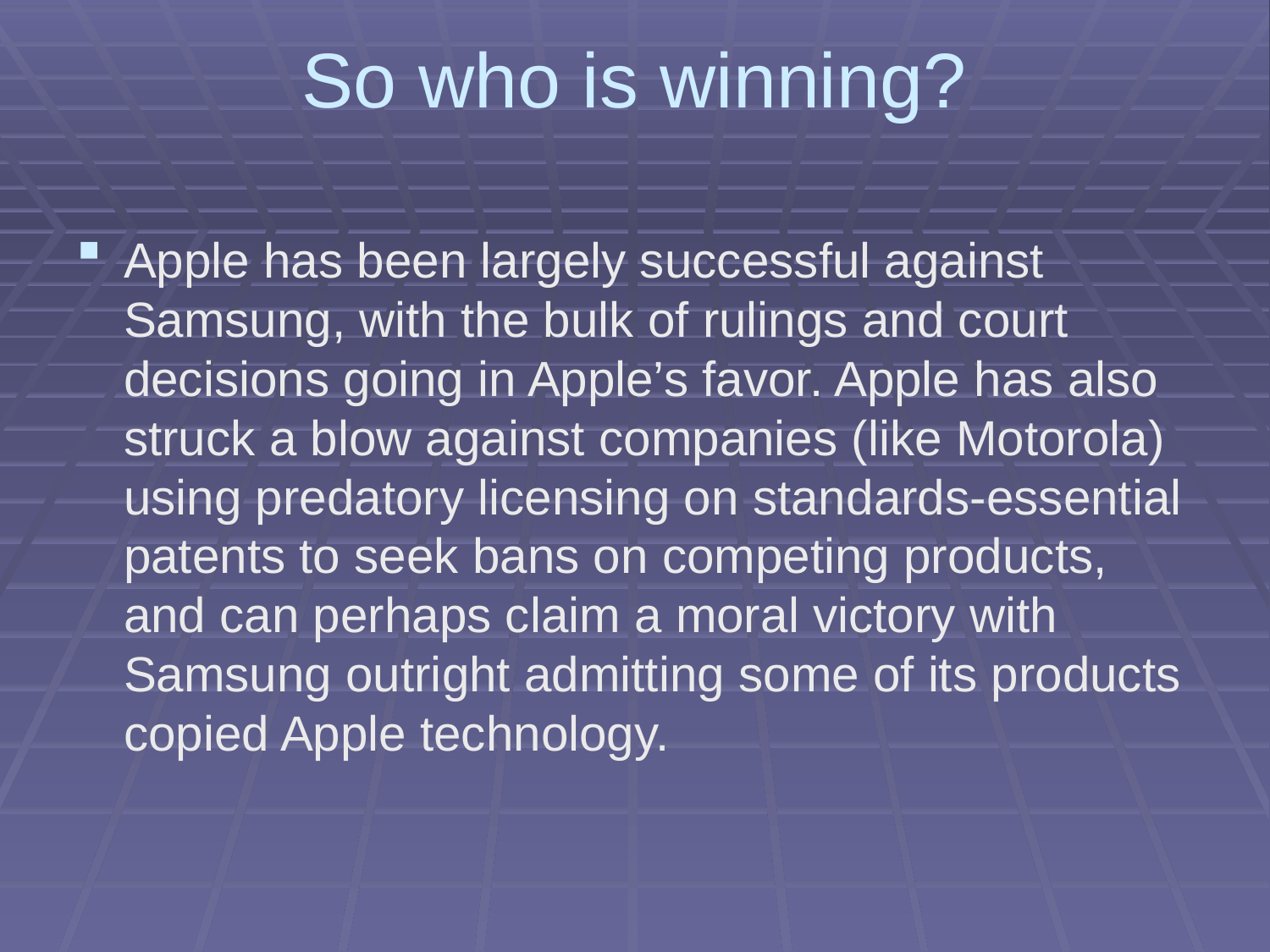

# So who is winning?
Apple has been largely successful against Samsung, with the bulk of rulings and court decisions going in Apple’s favor. Apple has also struck a blow against companies (like Motorola) using predatory licensing on standards-essential patents to seek bans on competing products, and can perhaps claim a moral victory with Samsung outright admitting some of its products copied Apple technology.